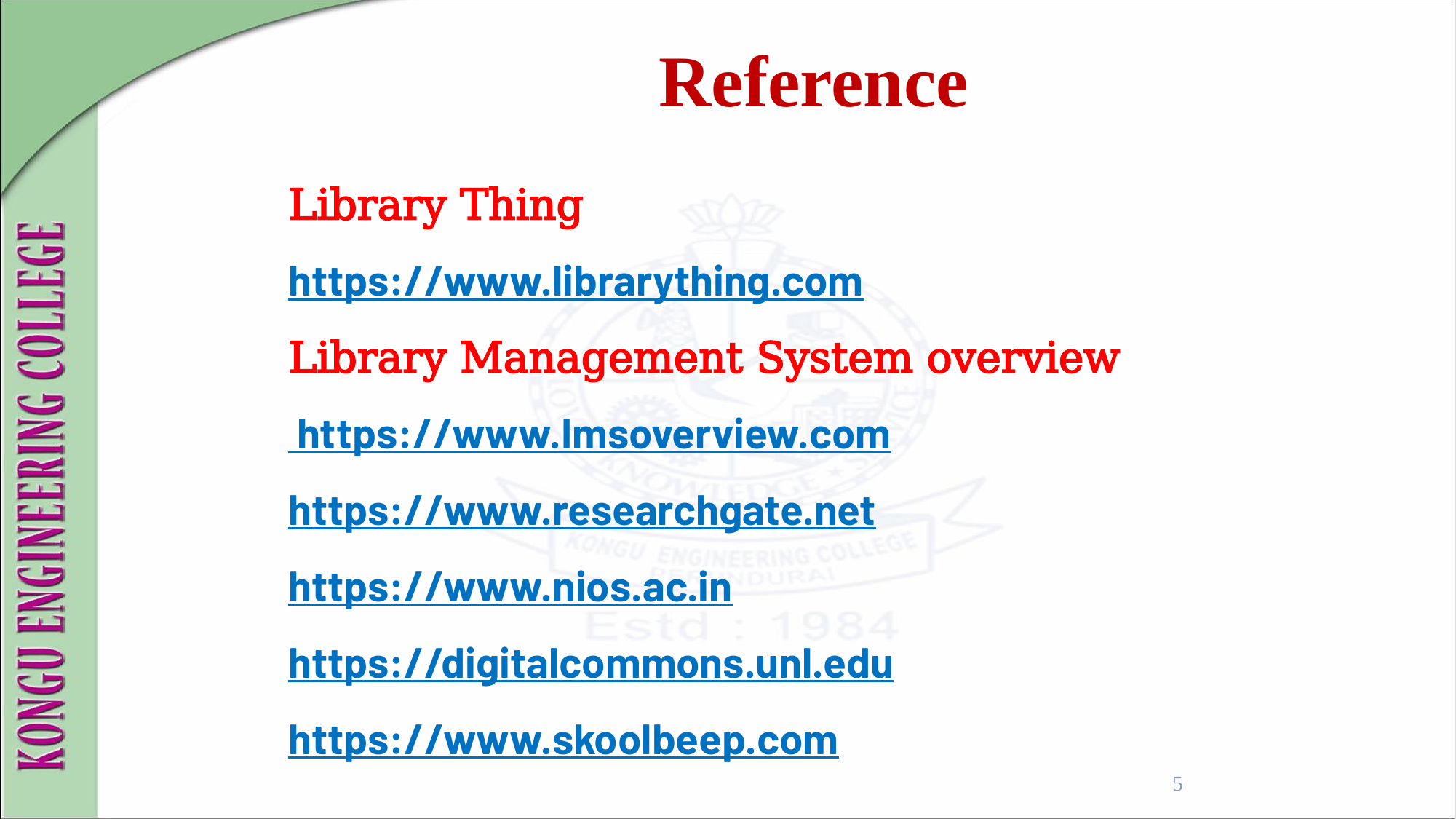

Reference

Library Thing
https://www.librarything.com
Library Management System overview
 https://www.Imsoverview.com
https://www.researchgate.net
https://www.nios.ac.in
https://digitalcommons.unl.edu
https://www.skoolbeep.com

5